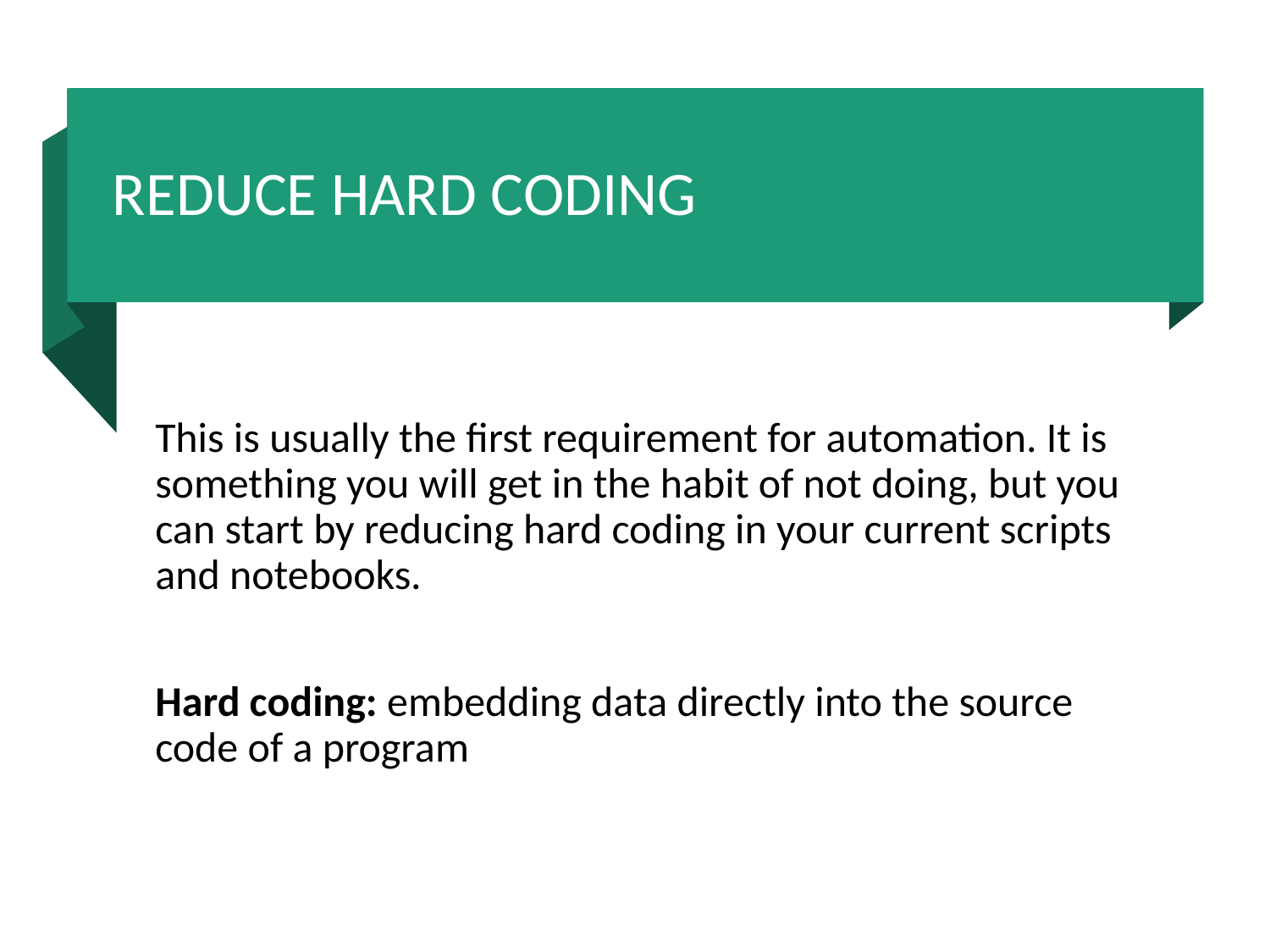

# REDUCE HARD CODING

This is usually the first requirement for automation. It is something you will get in the habit of not doing, but you can start by reducing hard coding in your current scripts and notebooks.

Hard coding: embedding data directly into the source code of a program